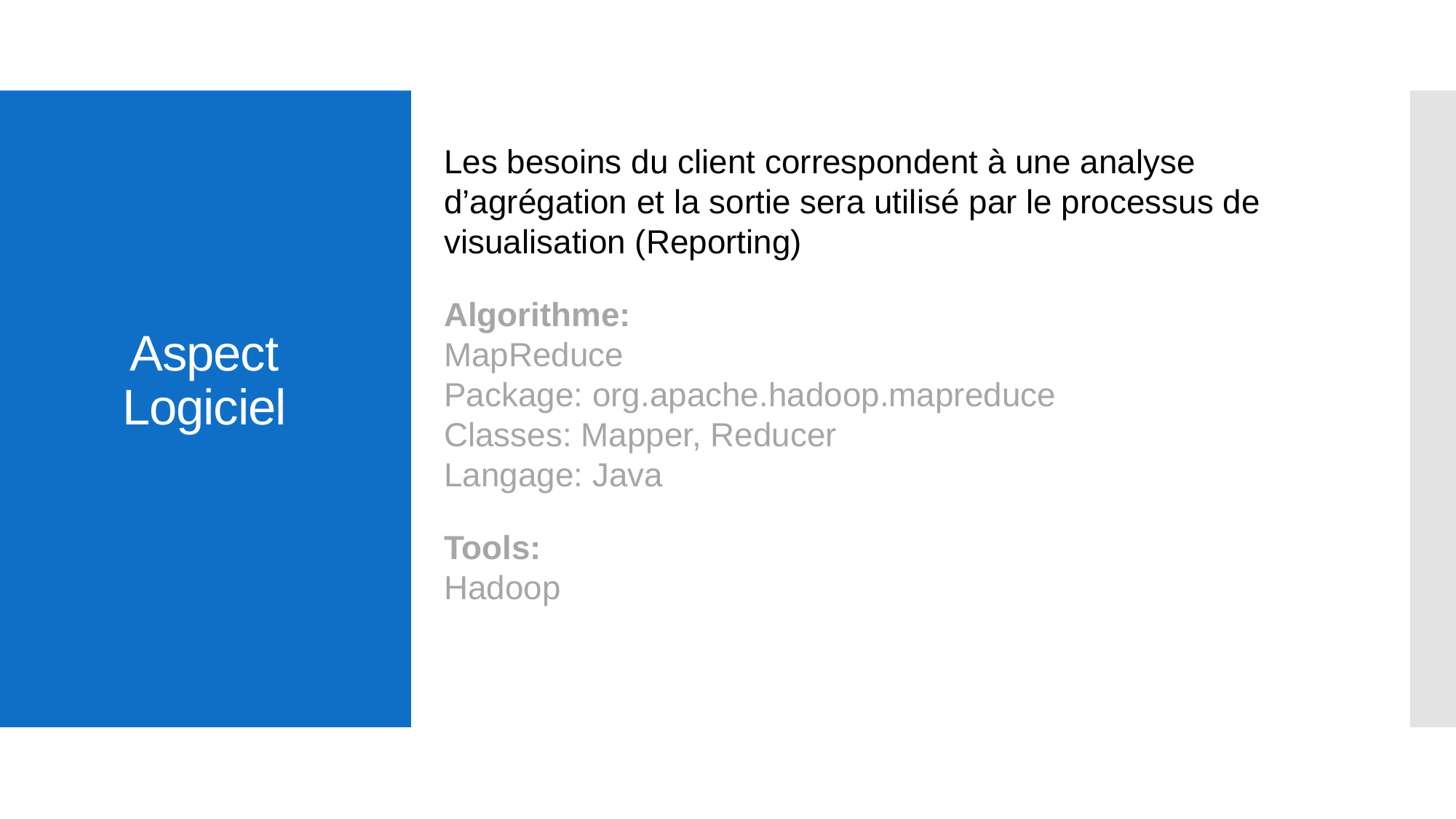

Les besoins du client correspondent à une analyse d’agrégation et la sortie sera utilisé par le processus de visualisation (Reporting)
Algorithme:
MapReduce
Package: org.apache.hadoop.mapreduce
Classes: Mapper, Reducer
Langage: Java
Tools:
Hadoop
Aspect
Logiciel